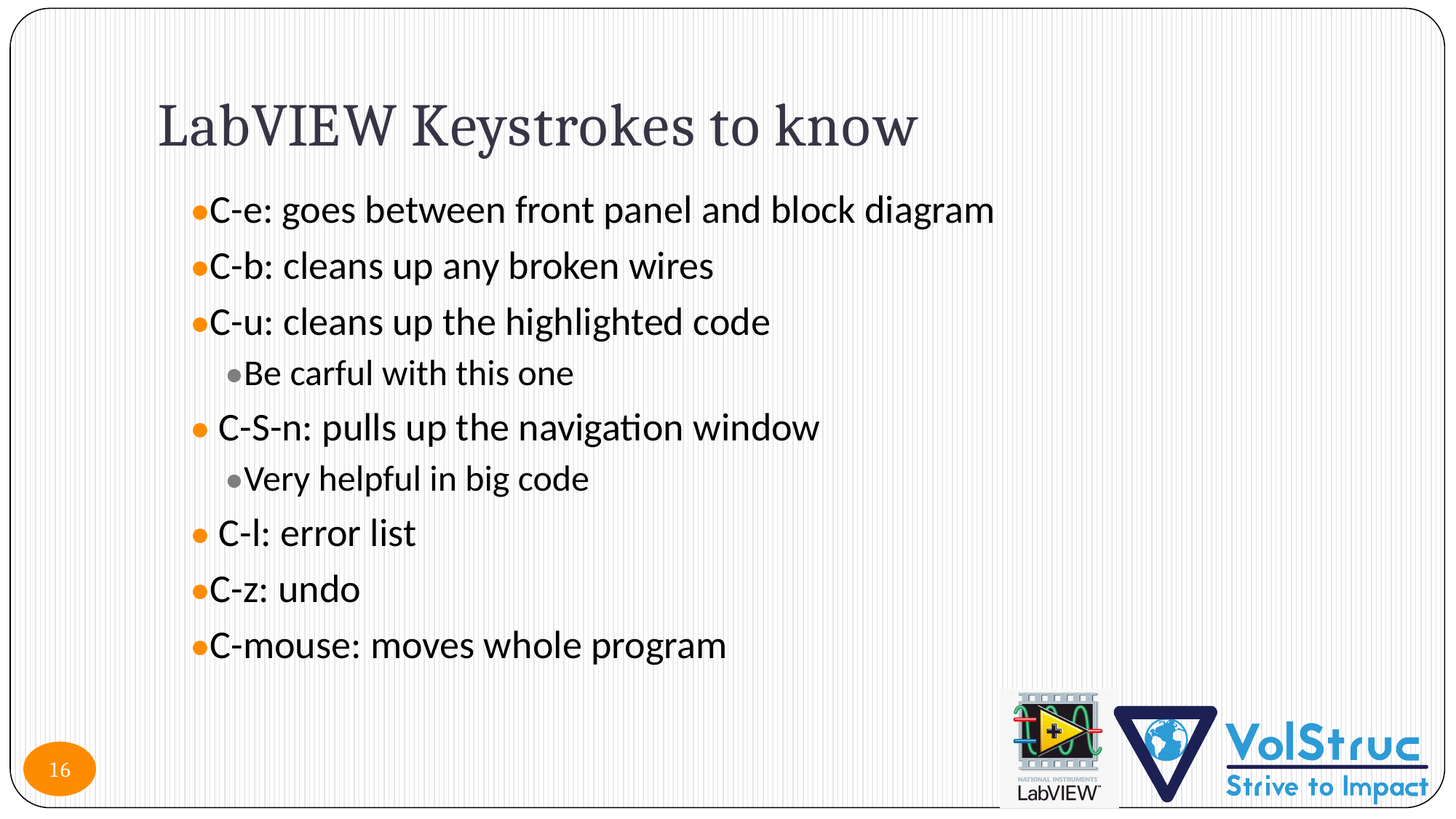

# LabVIEW Keystrokes to know
C-e: goes between front panel and block diagram
C-b: cleans up any broken wires
C-u: cleans up the highlighted code
Be carful with this one
 C-S-n: pulls up the navigation window
Very helpful in big code
 C-l: error list
C-z: undo
C-mouse: moves whole program

16